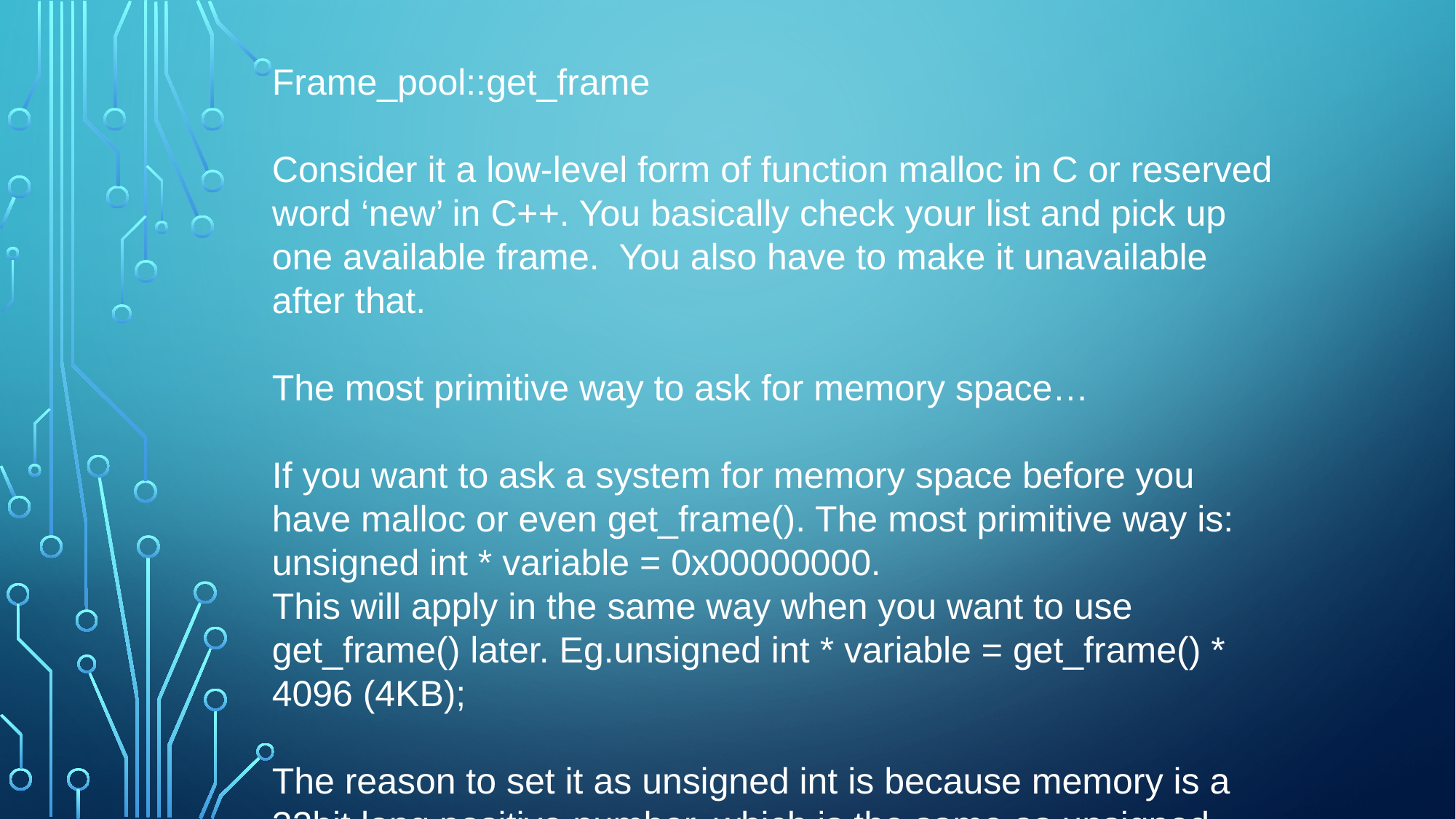

Frame_pool::get_frame

Consider it a low-level form of function malloc in C or reserved word ‘new’ in C++. You basically check your list and pick up one available frame.  You also have to make it unavailable after that.

The most primitive way to ask for memory space…

If you want to ask a system for memory space before you have malloc or even get_frame(). The most primitive way is:
unsigned int * variable = 0x00000000.
This will apply in the same way when you want to use get_frame() later. Eg.unsigned int * variable = get_frame() * 4096 (4KB);

The reason to set it as unsigned int is because memory is a 32bit long positive number, which is the same as unsigned long.